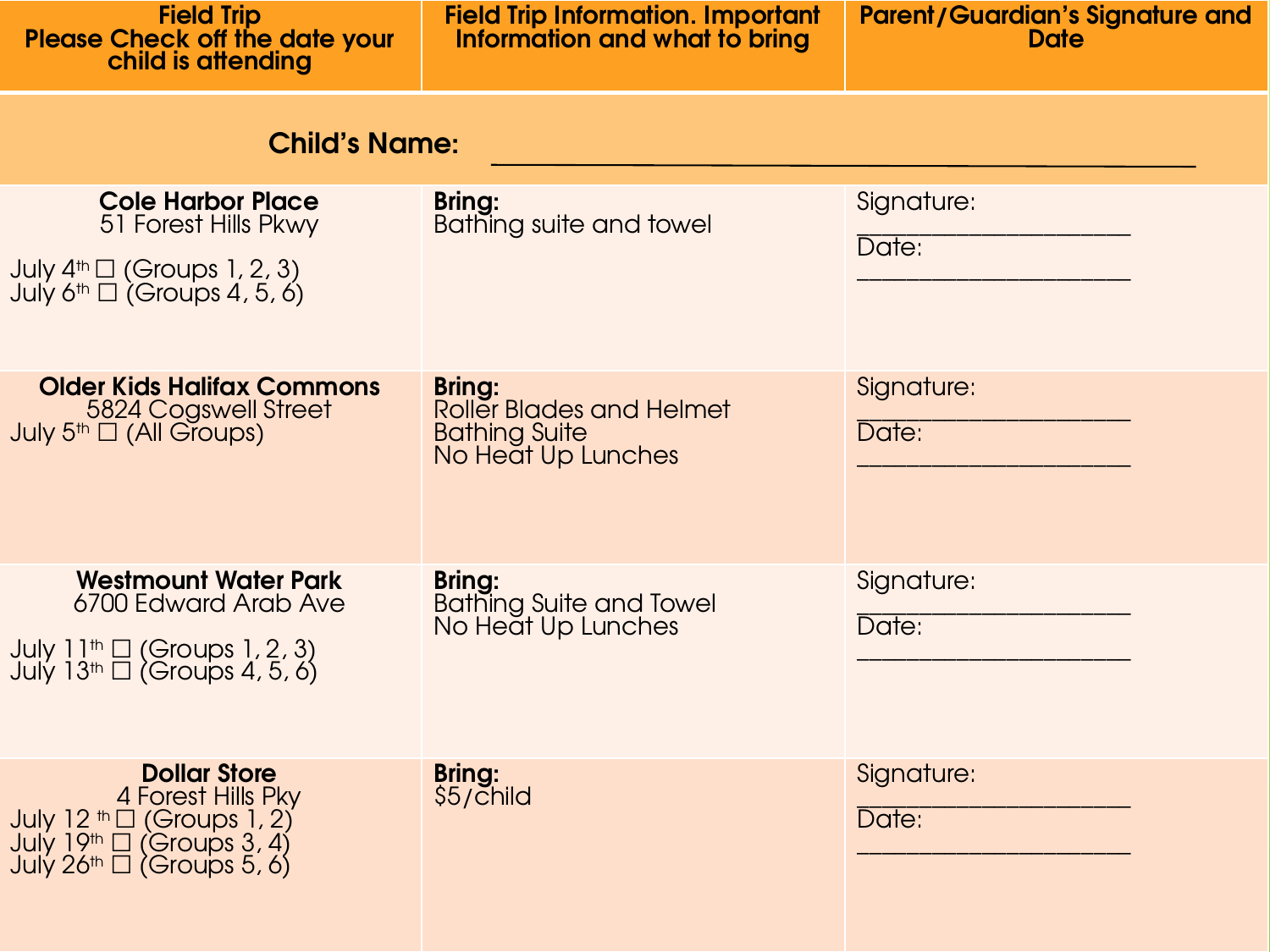

| Field Trip Please Check off the date your child is attending | Field Trip Information. Important Information and what to bring | Parent/Guardian’s Signature and Date |
| --- | --- | --- |
| Child’s Name: |  |  |
| Cole Harbor Place 51 Forest Hills Pkwy July 4th ☐ (Groups 1, 2, 3) July 6th ☐ (Groups 4, 5, 6) | Bring: Bathing suite and towel | Signature: \_\_\_\_\_\_\_\_\_\_\_\_\_\_\_\_\_\_\_\_\_\_ Date: \_\_\_\_\_\_\_\_\_\_\_\_\_\_\_\_\_\_\_\_\_\_ |
| Older Kids Halifax Commons 5824 Cogswell Street July 5th ☐ (All Groups) | Bring: Roller Blades and Helmet Bathing Suite No Heat Up Lunches | Signature: \_\_\_\_\_\_\_\_\_\_\_\_\_\_\_\_\_\_\_\_\_\_ Date: \_\_\_\_\_\_\_\_\_\_\_\_\_\_\_\_\_\_\_\_\_\_ |
| Westmount Water Park 6700 Edward Arab Ave July 11th ☐ (Groups 1, 2, 3) July 13th ☐ (Groups 4, 5, 6) | Bring: Bathing Suite and Towel No Heat Up Lunches | Signature: \_\_\_\_\_\_\_\_\_\_\_\_\_\_\_\_\_\_\_\_\_\_ Date: \_\_\_\_\_\_\_\_\_\_\_\_\_\_\_\_\_\_\_\_\_\_ |
| Dollar Store 4 Forest Hills Pky July 12 th ☐ (Groups 1, 2) July 19th ☐ (Groups 3, 4) July 26th ☐ (Groups 5, 6) | Bring: $5/child | Signature: \_\_\_\_\_\_\_\_\_\_\_\_\_\_\_\_\_\_\_\_\_\_ Date: \_\_\_\_\_\_\_\_\_\_\_\_\_\_\_\_\_\_\_\_\_\_ |